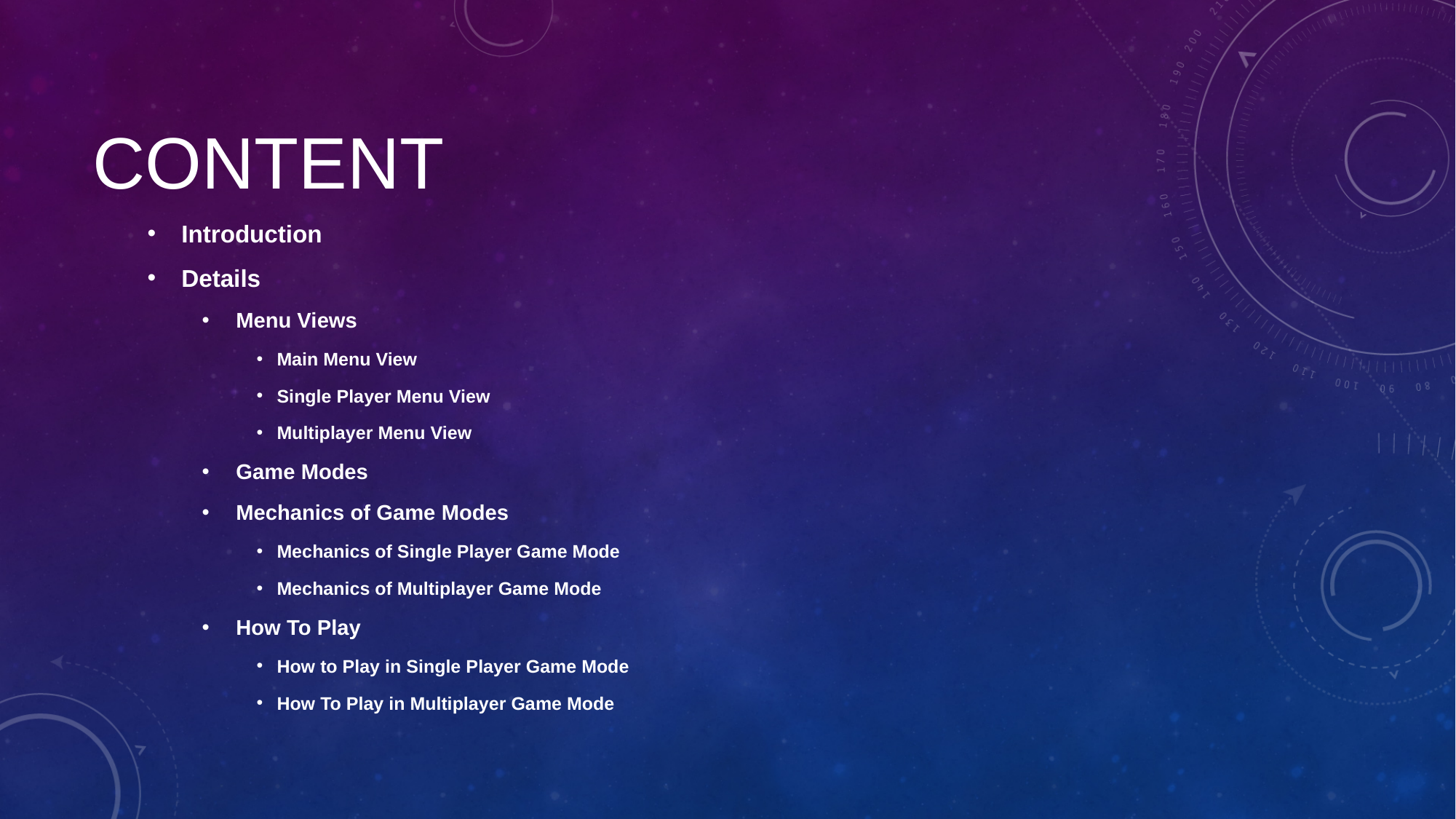

# CONTENT
Introduction
Details
Menu Views
Main Menu View
Single Player Menu View
Multiplayer Menu View
Game Modes
Mechanics of Game Modes
Mechanics of Single Player Game Mode
Mechanics of Multiplayer Game Mode
How To Play
How to Play in Single Player Game Mode
How To Play in Multiplayer Game Mode